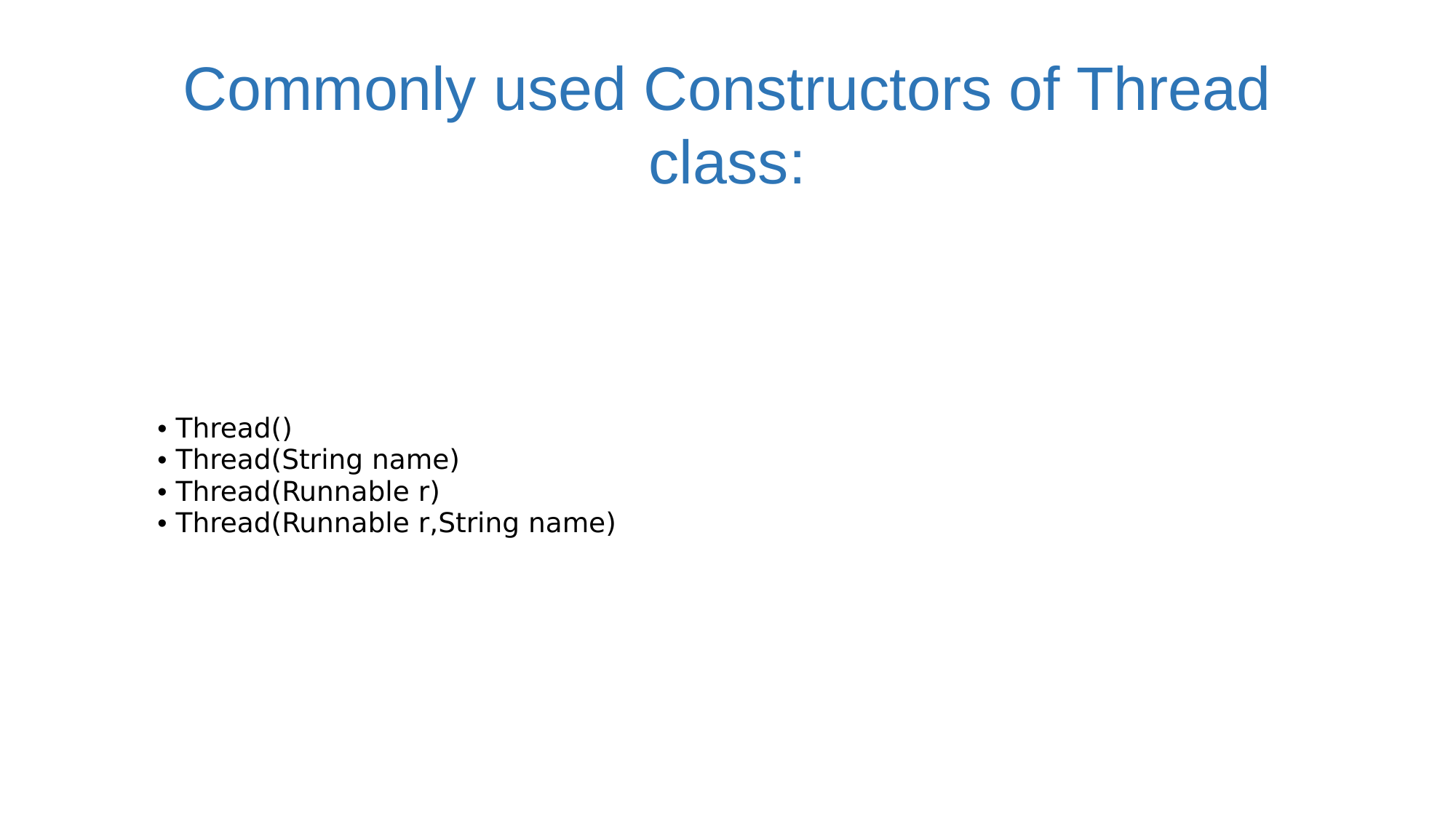

# Commonly used Constructors of Thread class:
| Thread() Thread(String name) Thread(Runnable r) Thread(Runnable r,String name) |
| --- |